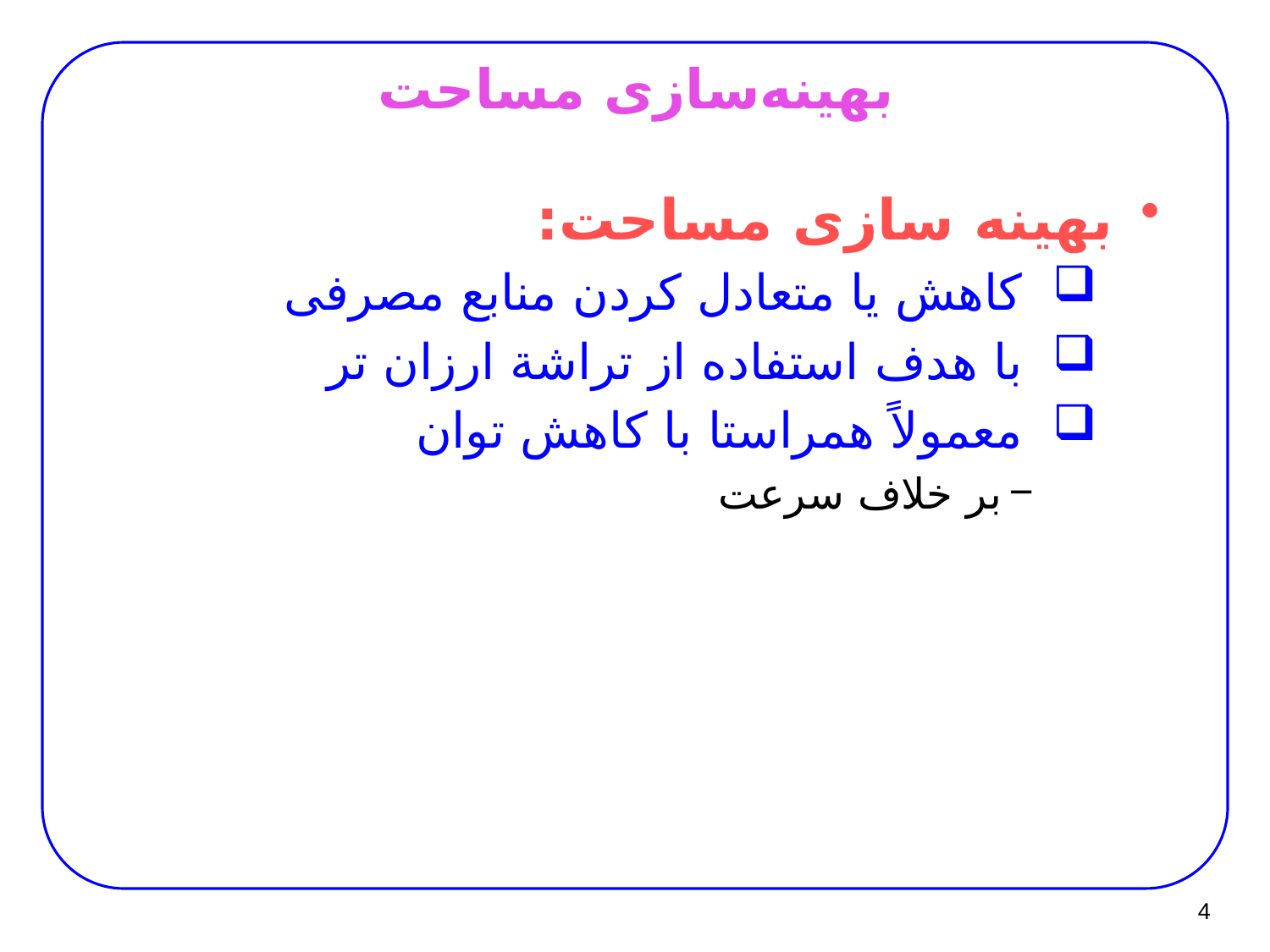

# بهینه‌سازی مساحت
بهینه سازی مساحت:
کاهش یا متعادل کردن منابع مصرفی
با هدف استفاده از تراشة ارزان تر
معمولاً همراستا با کاهش توان
بر خلاف سرعت

4